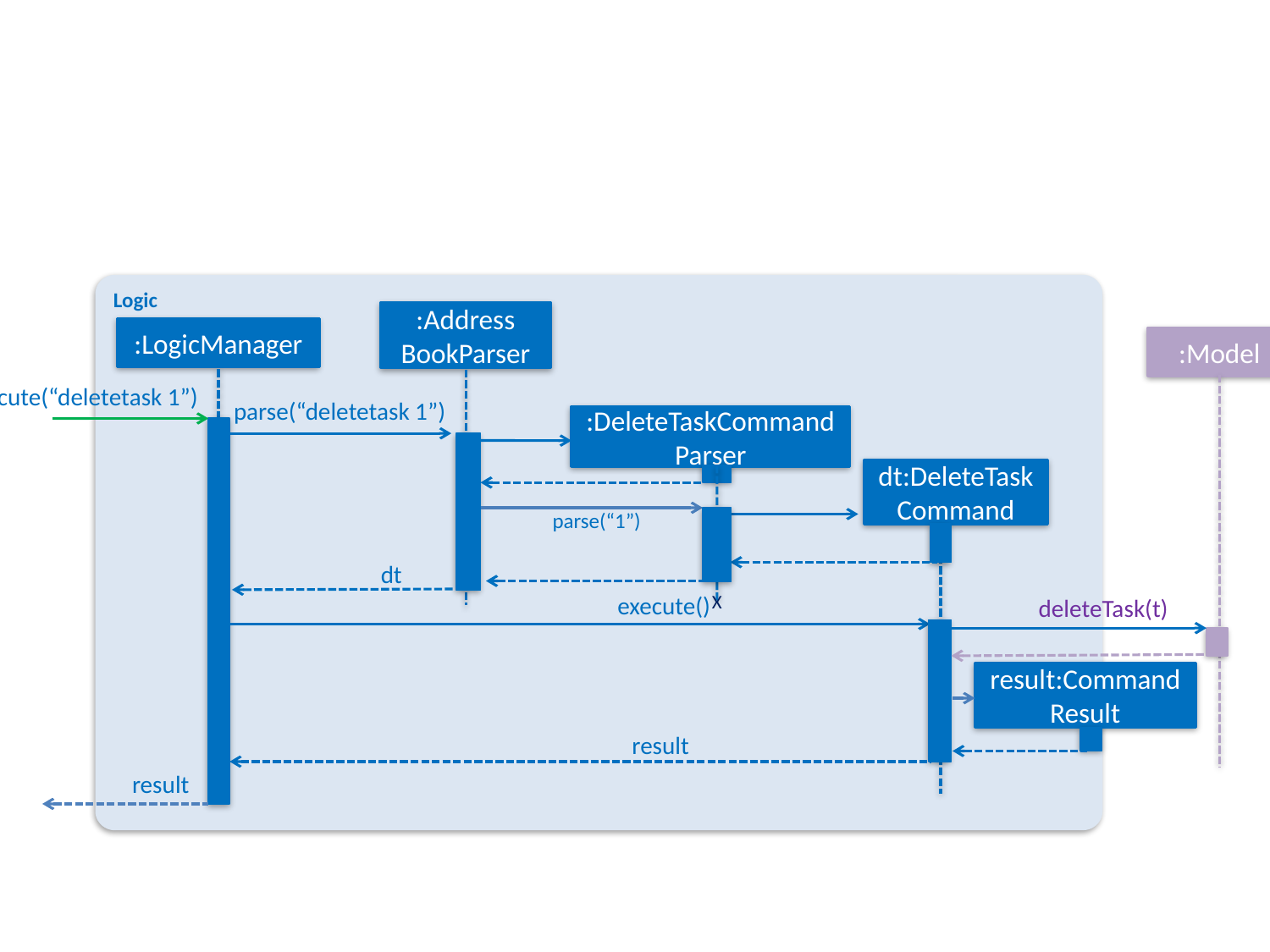

Logic
:Address
BookParser
:LogicManager
:Model
execute(“deletetask 1”)
parse(“deletetask 1”)
:DeleteTaskCommand
Parser

dt:DeleteTask
Command

parse(“1”)

dt
X
execute()
deleteTask(t)

result:Command Result

result
result